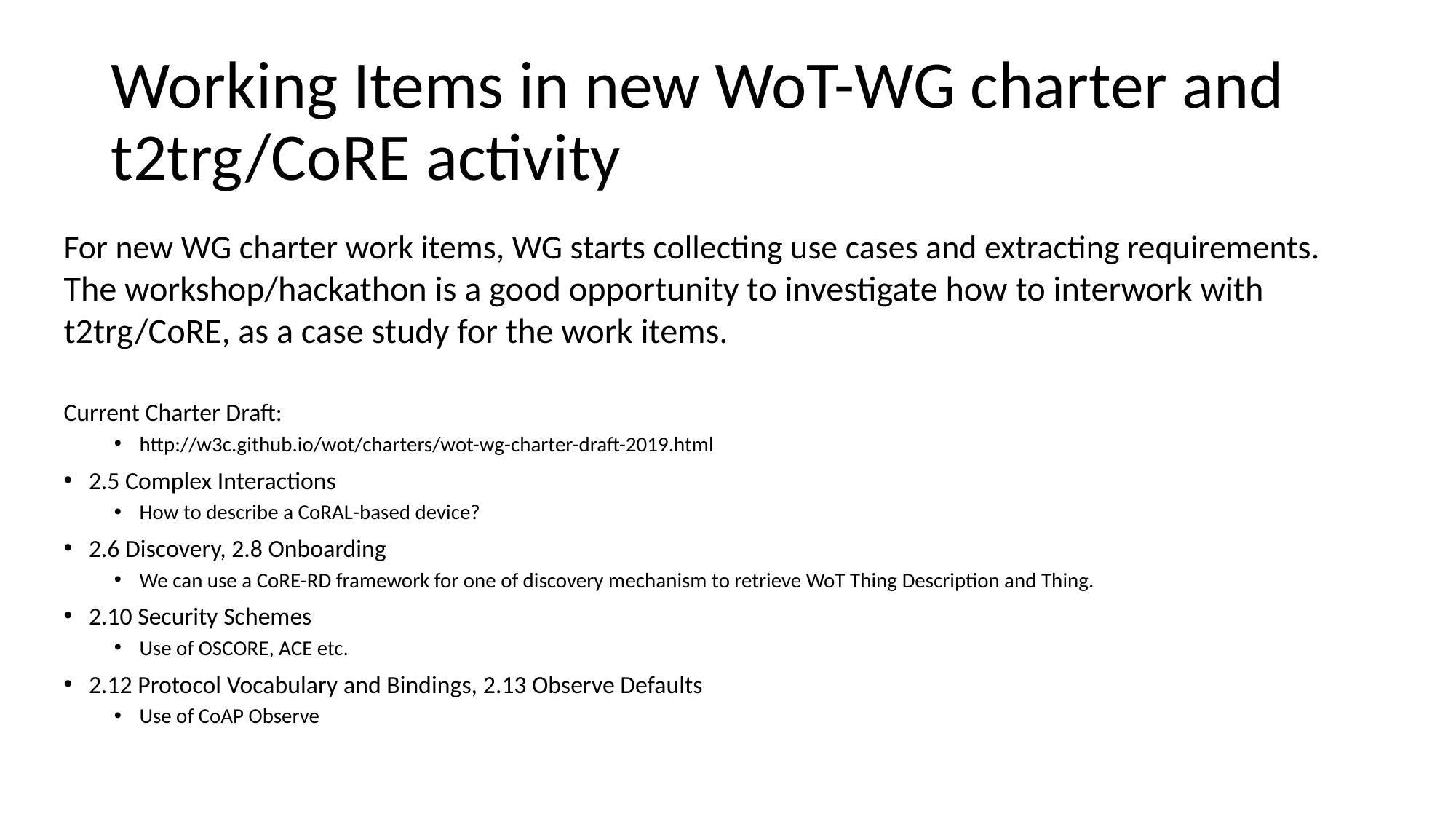

# Working Items in new WoT-WG charter and t2trg/CoRE activity
For new WG charter work items, WG starts collecting use cases and extracting requirements.   The workshop/hackathon is a good opportunity to investigate how to interwork with t2trg/CoRE, as a case study for the work items.

Current Charter Draft:
http://w3c.github.io/wot/charters/wot-wg-charter-draft-2019.html
2.5 Complex Interactions
How to describe a CoRAL-based device?
2.6 Discovery, 2.8 Onboarding
We can use a CoRE-RD framework for one of discovery mechanism to retrieve WoT Thing Description and Thing.
2.10 Security Schemes
Use of OSCORE, ACE etc.
2.12 Protocol Vocabulary and Bindings, 2.13 Observe Defaults
Use of CoAP Observe